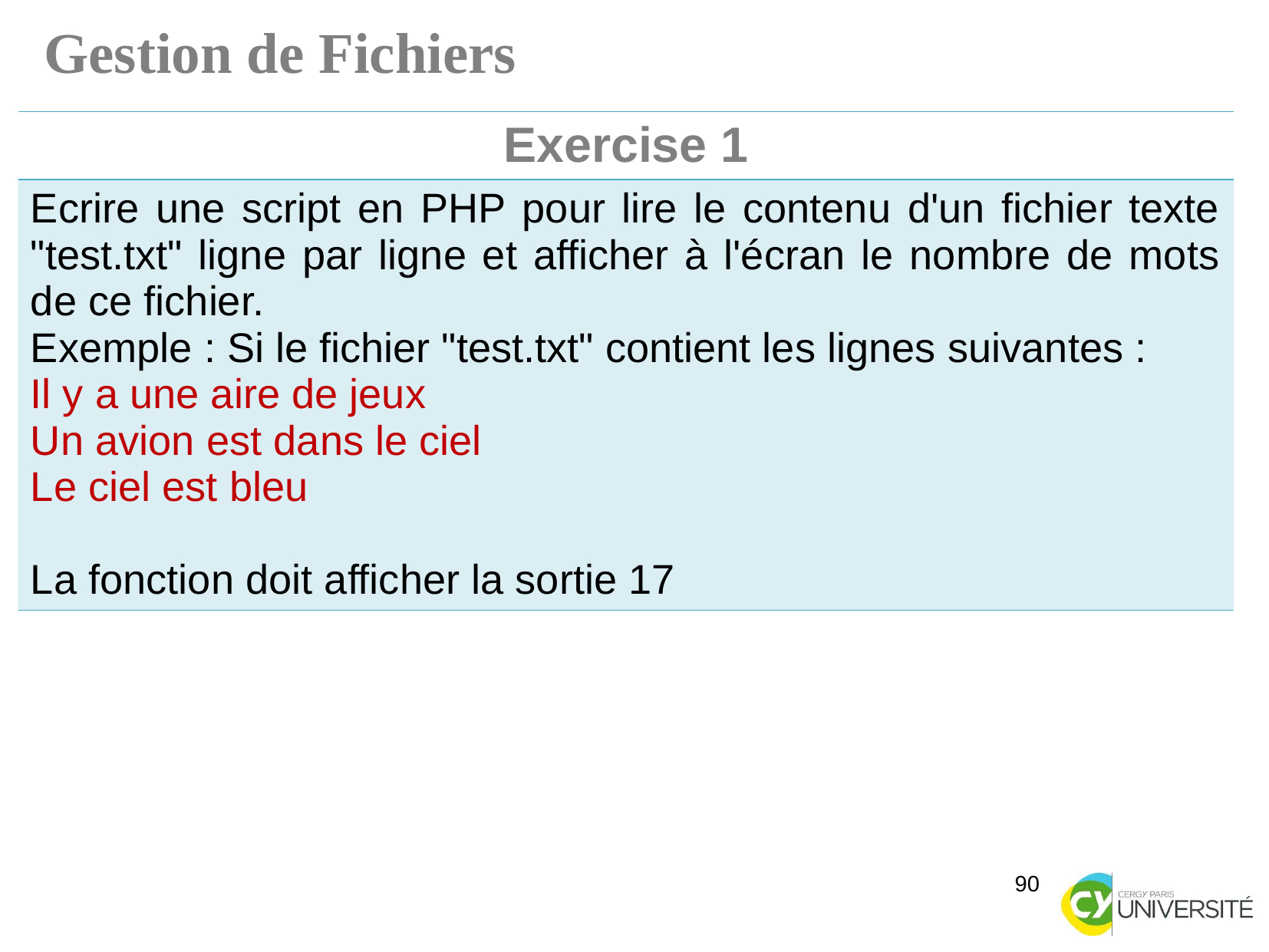

Gestion de Fichiers
| Exercise 1 |
| --- |
| Ecrire une script en PHP pour lire le contenu d'un fichier texte "test.txt" ligne par ligne et afficher à l'écran le nombre de mots de ce fichier. Exemple : Si le fichier "test.txt" contient les lignes suivantes : Il y a une aire de jeux Un avion est dans le ciel Le ciel est bleu La fonction doit afficher la sortie 17 |